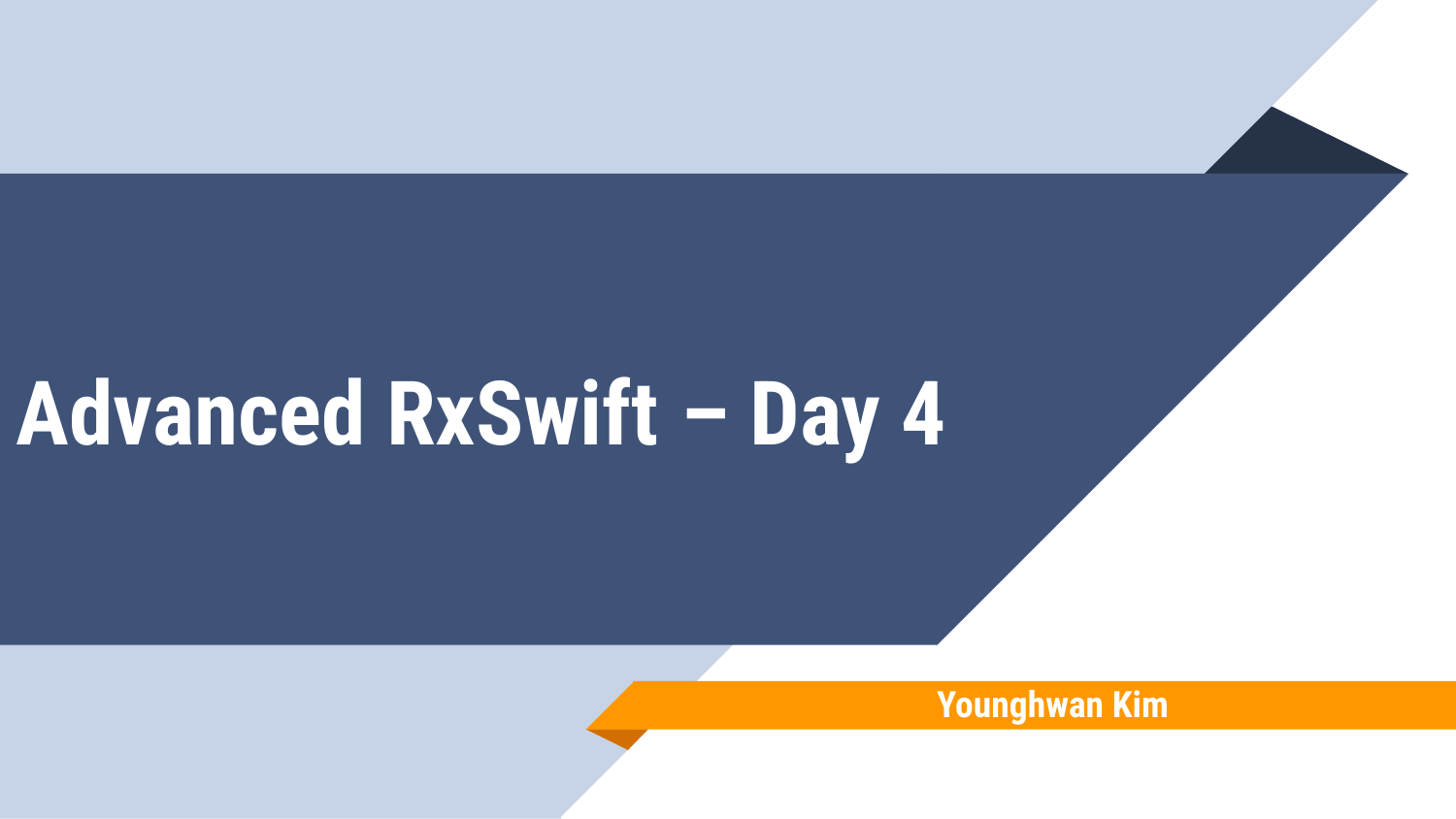

# Advanced RxSwift – Day 4
Younghwan Kim